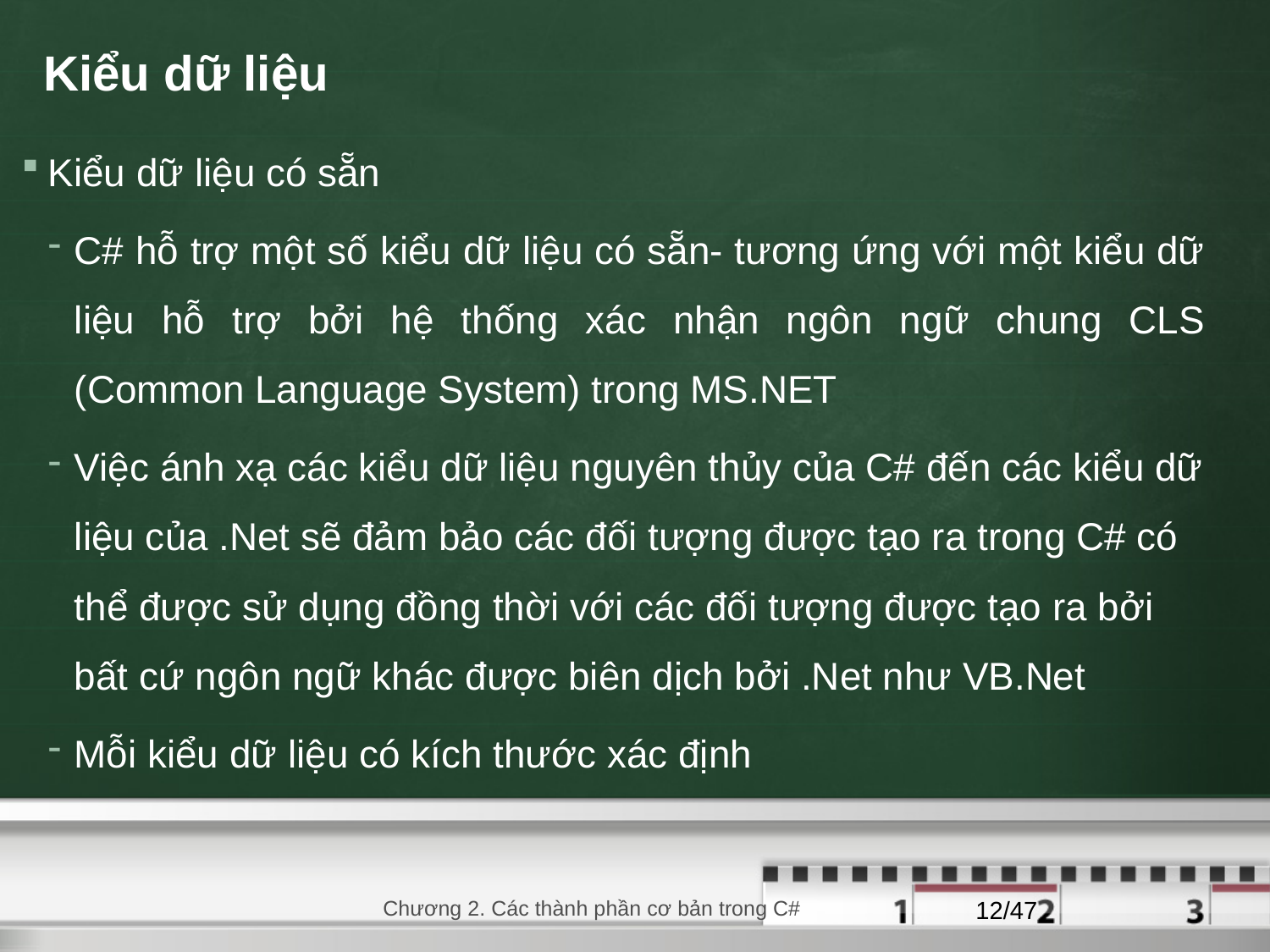

# Kiểu dữ liệu
Kiểu dữ liệu có sẵn
C# hỗ trợ một số kiểu dữ liệu có sẵn- tương ứng với một kiểu dữ liệu hỗ trợ bởi hệ thống xác nhận ngôn ngữ chung CLS (Common Language System) trong MS.NET
Việc ánh xạ các kiểu dữ liệu nguyên thủy của C# đến các kiểu dữ liệu của .Net sẽ đảm bảo các đối tượng được tạo ra trong C# có thể được sử dụng đồng thời với các đối tượng được tạo ra bởi bất cứ ngôn ngữ khác được biên dịch bởi .Net như VB.Net
Mỗi kiểu dữ liệu có kích thước xác định
29/08/2020
Chương 2. Các thành phần cơ bản trong C#
12/47